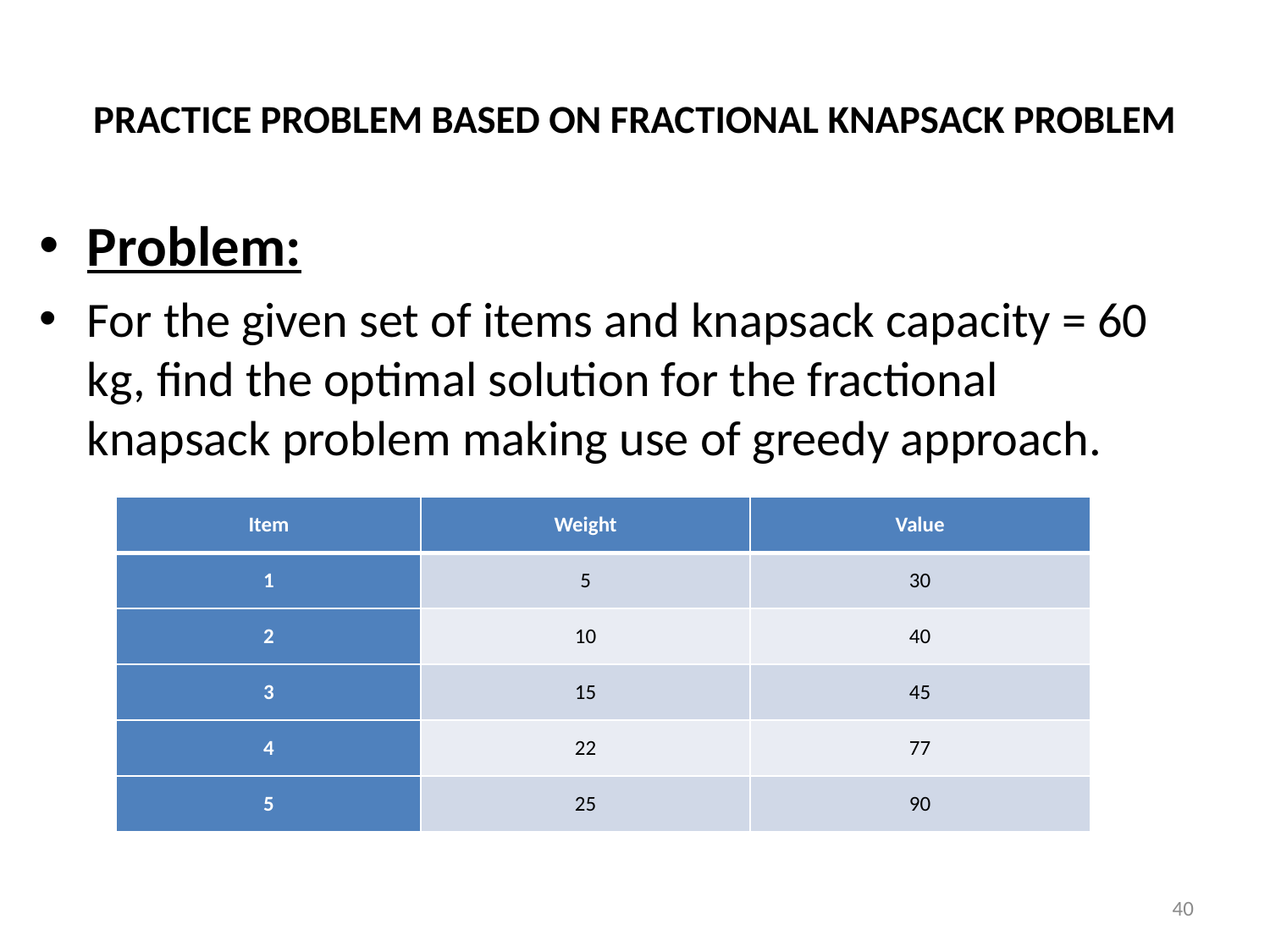

# PRACTICE PROBLEM BASED ON FRACTIONAL KNAPSACK PROBLEM
Problem:
For the given set of items and knapsack capacity = 60 kg, find the optimal solution for the fractional knapsack problem making use of greedy approach.

| Item | Weight | Value |
| --- | --- | --- |
| 1 | 5 | 30 |
| 2 | 10 | 40 |
| 3 | 15 | 45 |
| 4 | 22 | 77 |
| 5 | 25 | 90 |
40